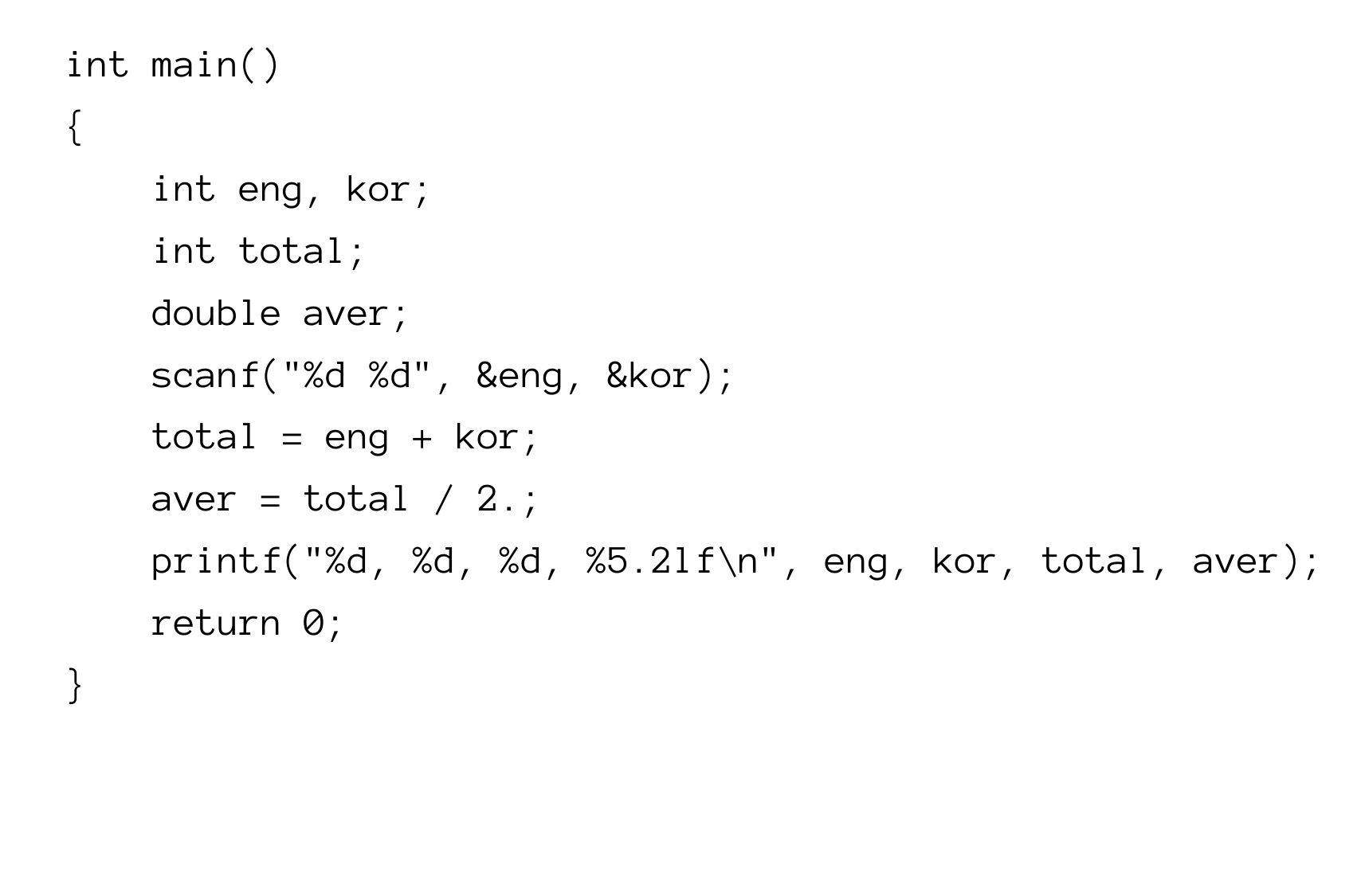

int main()
{
    int eng, kor;
    int total;
    double aver;
    scanf("%d %d", &eng, &kor);
    total = eng + kor;
    aver = total / 2.;
    printf("%d, %d, %d, %5.2lf\n", eng, kor, total, aver);
    return 0;
}